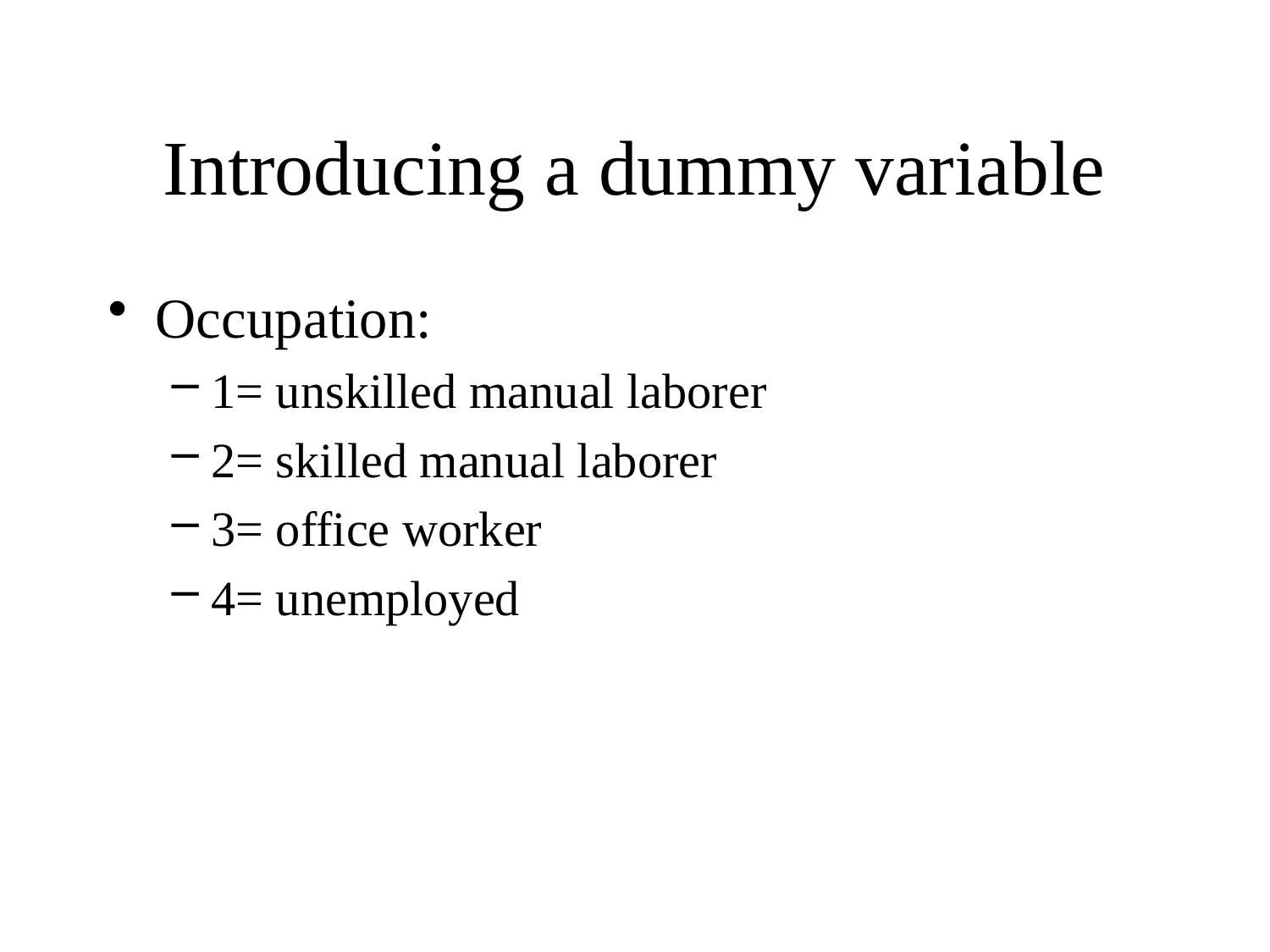

# Introducing a dummy variable
Occupation:
1= unskilled manual laborer
2= skilled manual laborer
3= office worker
4= unemployed